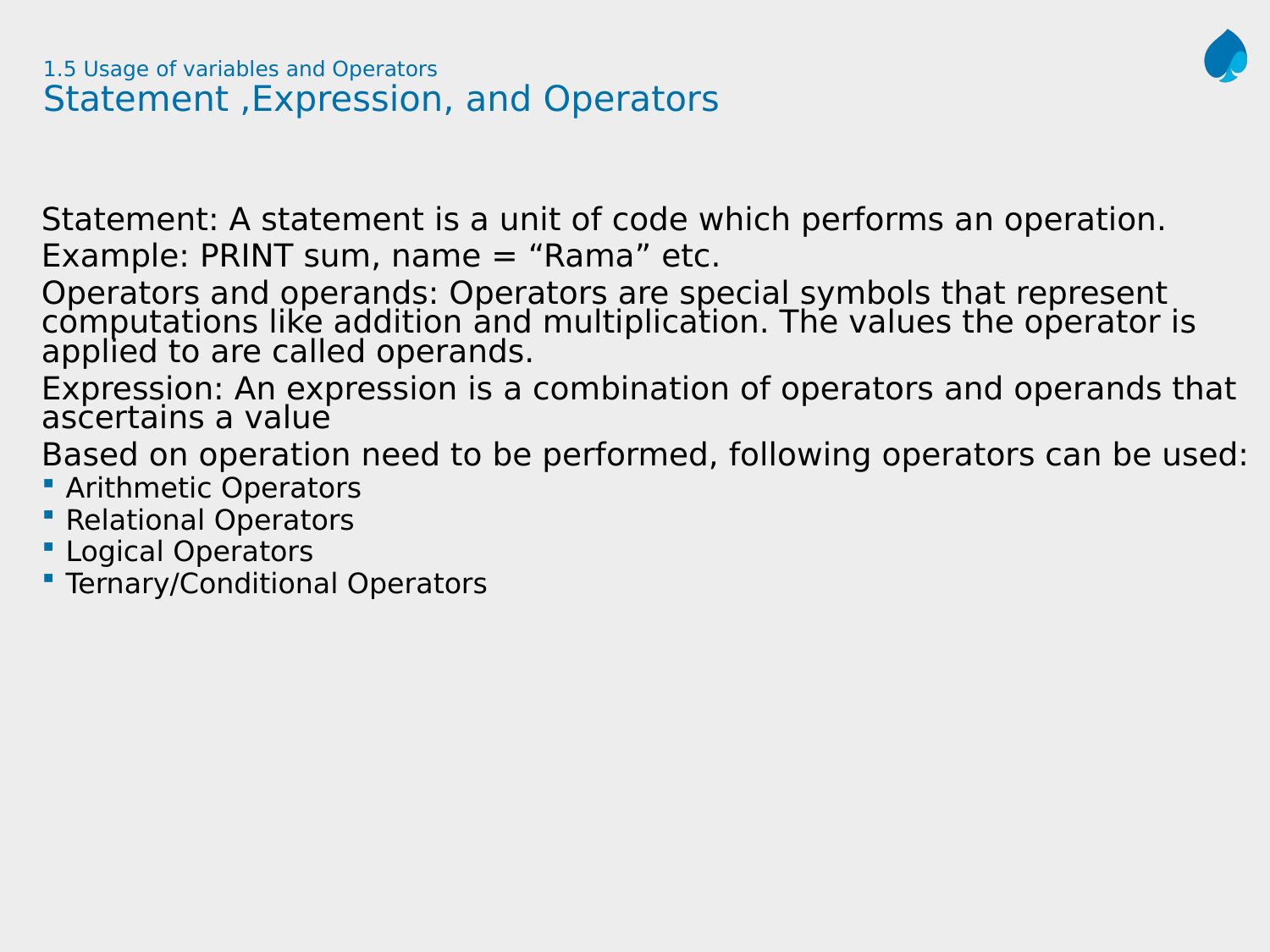

# 1.5 Usage of variables and Operators Statement ,Expression, and Operators
Statement: A statement is a unit of code which performs an operation.
Example: PRINT sum, name = “Rama” etc.
Operators and operands: Operators are special symbols that represent computations like addition and multiplication. The values the operator is applied to are called operands.
Expression: An expression is a combination of operators and operands that ascertains a value
Based on operation need to be performed, following operators can be used:
Arithmetic Operators
Relational Operators
Logical Operators
Ternary/Conditional Operators